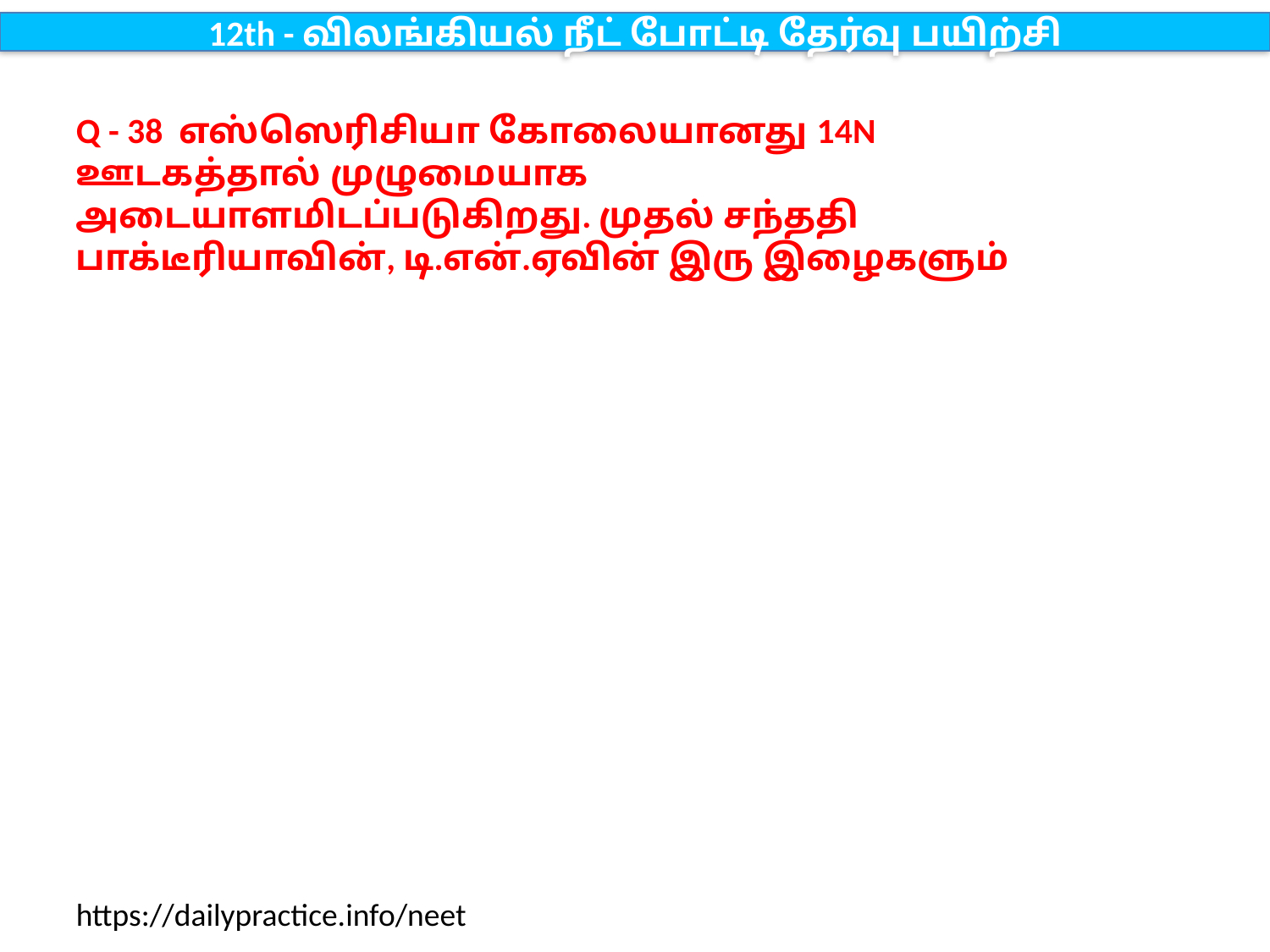

12th - விலங்கியல் நீட் போட்டி தேர்வு பயிற்சி

Q - 38  எஸ்ஸெரிசியா கோலையானது 14N ஊடகத்தால் முழுமையாக அடையாளமிடப்படுகிறது. முதல் சந்ததி பாக்டீரியாவின், டி.என்.ஏவின் இரு இழைகளும்

https://dailypractice.info/neet